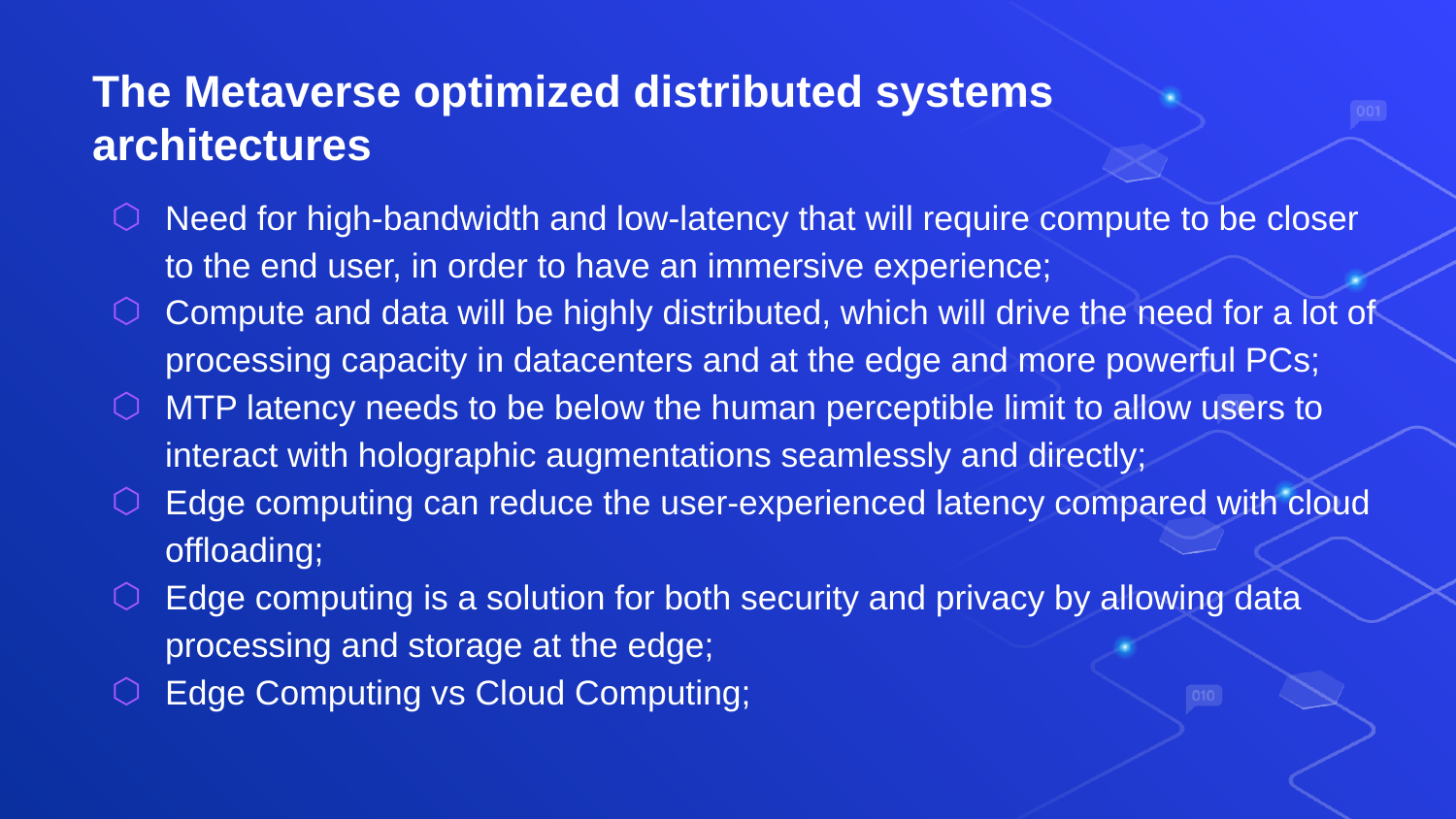

# The Metaverse optimized distributed systems architectures
Need for high-bandwidth and low-latency that will require compute to be closer to the end user, in order to have an immersive experience;
Compute and data will be highly distributed, which will drive the need for a lot of processing capacity in datacenters and at the edge and more powerful PCs;
MTP latency needs to be below the human perceptible limit to allow users to interact with holographic augmentations seamlessly and directly;
Edge computing can reduce the user-experienced latency compared with cloud offloading;
Edge computing is a solution for both security and privacy by allowing data processing and storage at the edge;
Edge Computing vs Cloud Computing;